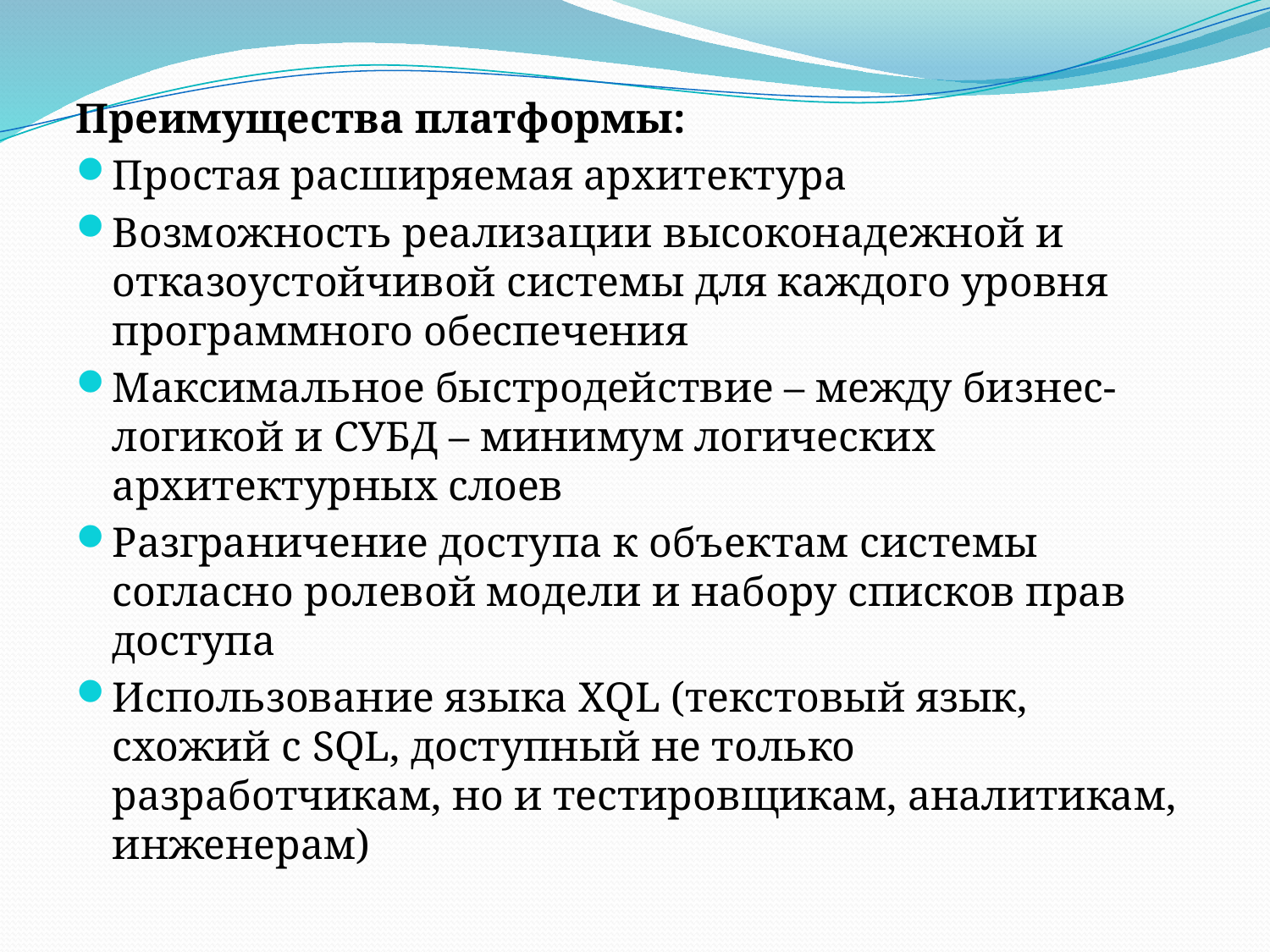

Преимущества платформы:
Простая расширяемая архитектура
Возможность реализации высоконадежной и отказоустойчивой системы для каждого уровня программного обеспечения
Максимальное быстродействие – между бизнес-логикой и СУБД – минимум логических архитектурных слоев
Разграничение доступа к объектам системы согласно ролевой модели и набору списков прав доступа
Использование языка XQL (текстовый язык, схожий с SQL, доступный не только разработчикам, но и тестировщикам, аналитикам, инженерам)